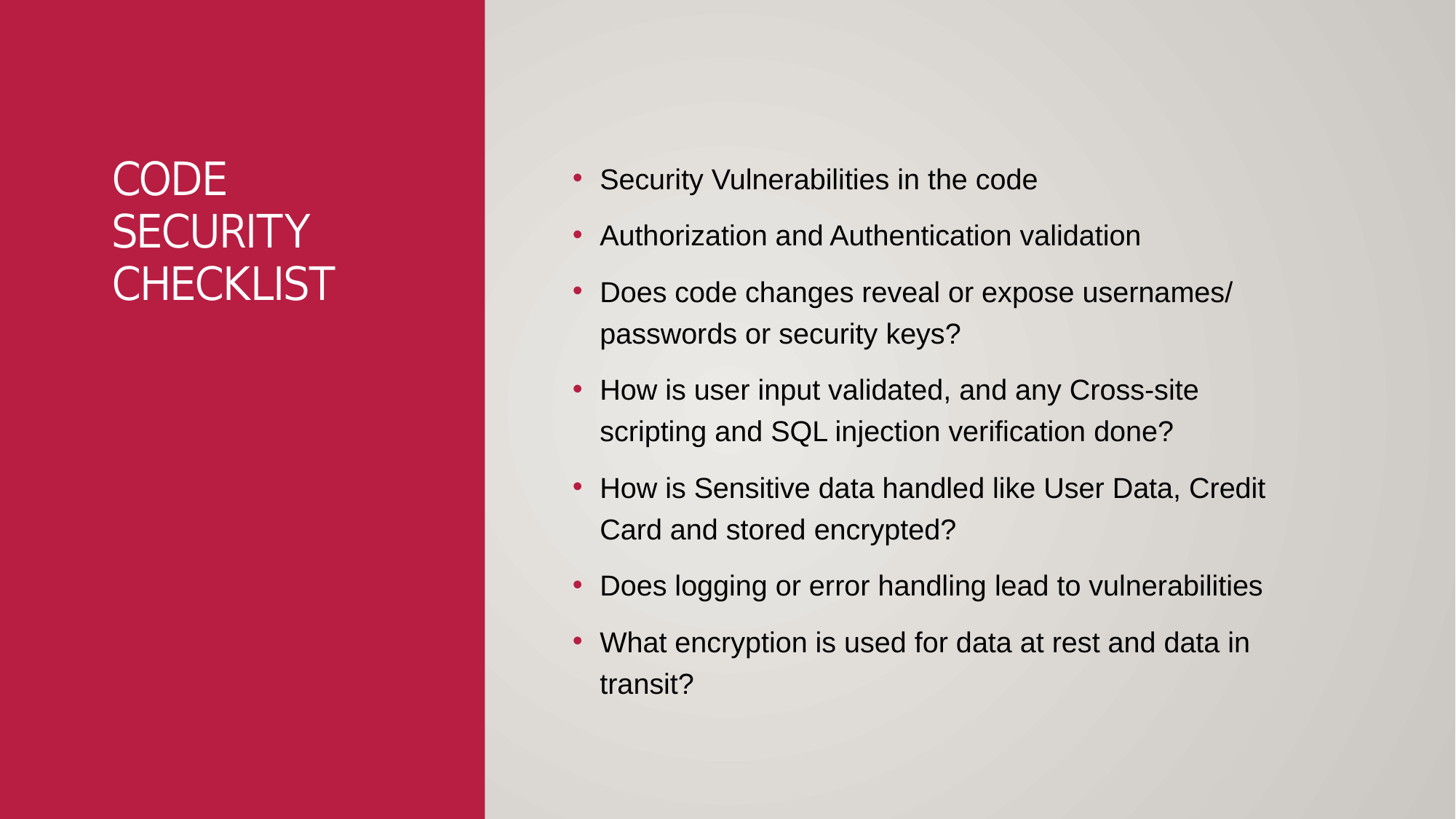

# Code security Checklist
Security Vulnerabilities in the code
Authorization and Authentication validation
Does code changes reveal or expose usernames/ passwords or security keys?
How is user input validated, and any Cross-site scripting and SQL injection verification done?
How is Sensitive data handled like User Data, Credit Card and stored encrypted?
Does logging or error handling lead to vulnerabilities
What encryption is used for data at rest and data in transit?